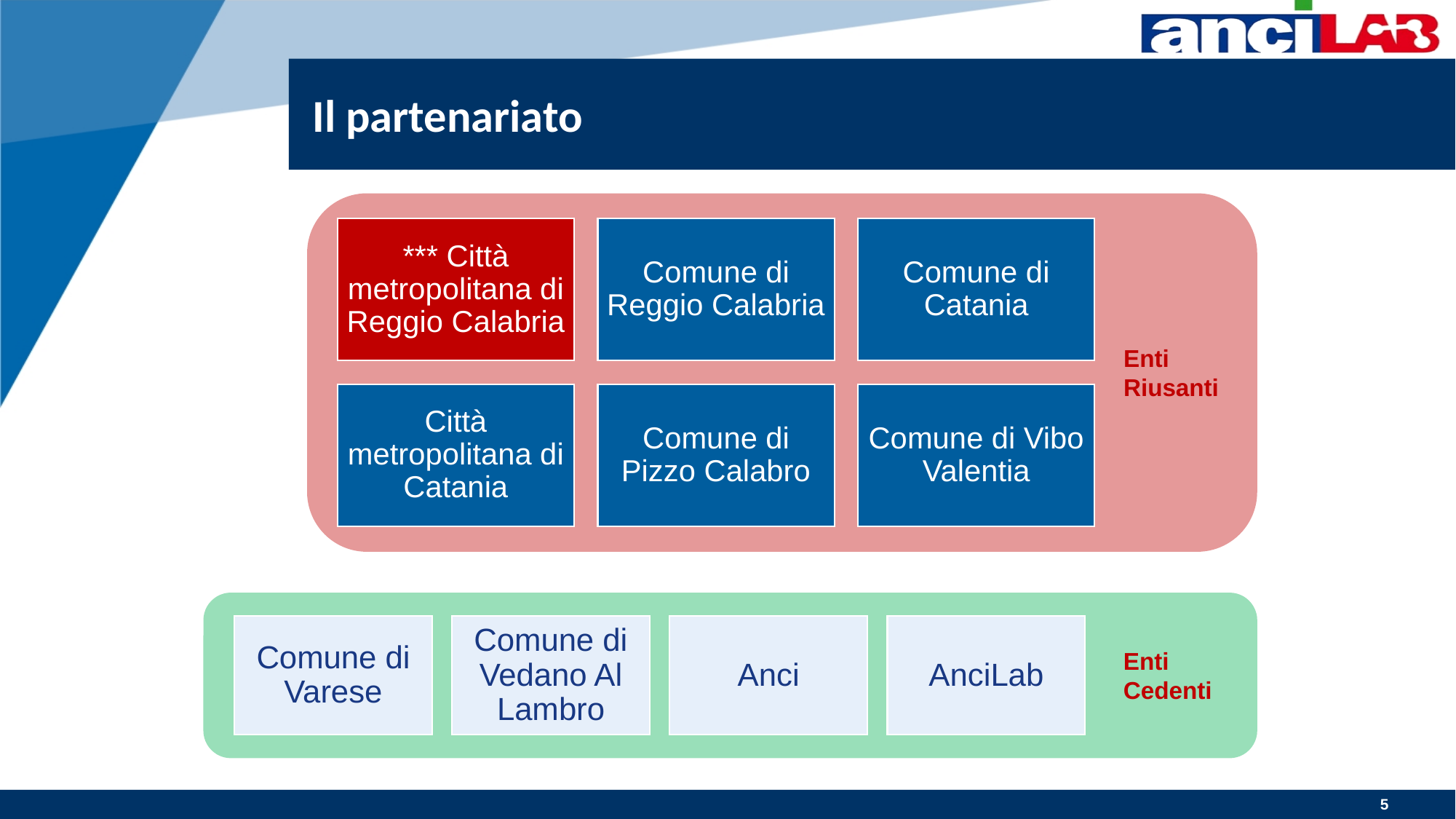

# Il partenariato

*** Città metropolitana di Reggio Calabria
Comune di Reggio Calabria
Comune di Catania
Città metropolitana di Catania
Comune di Pizzo Calabro
Comune di Vibo Valentia
Enti
Riusanti
Comune di Varese
Comune di Vedano Al Lambro
Anci
AnciLab

Enti
Cedenti